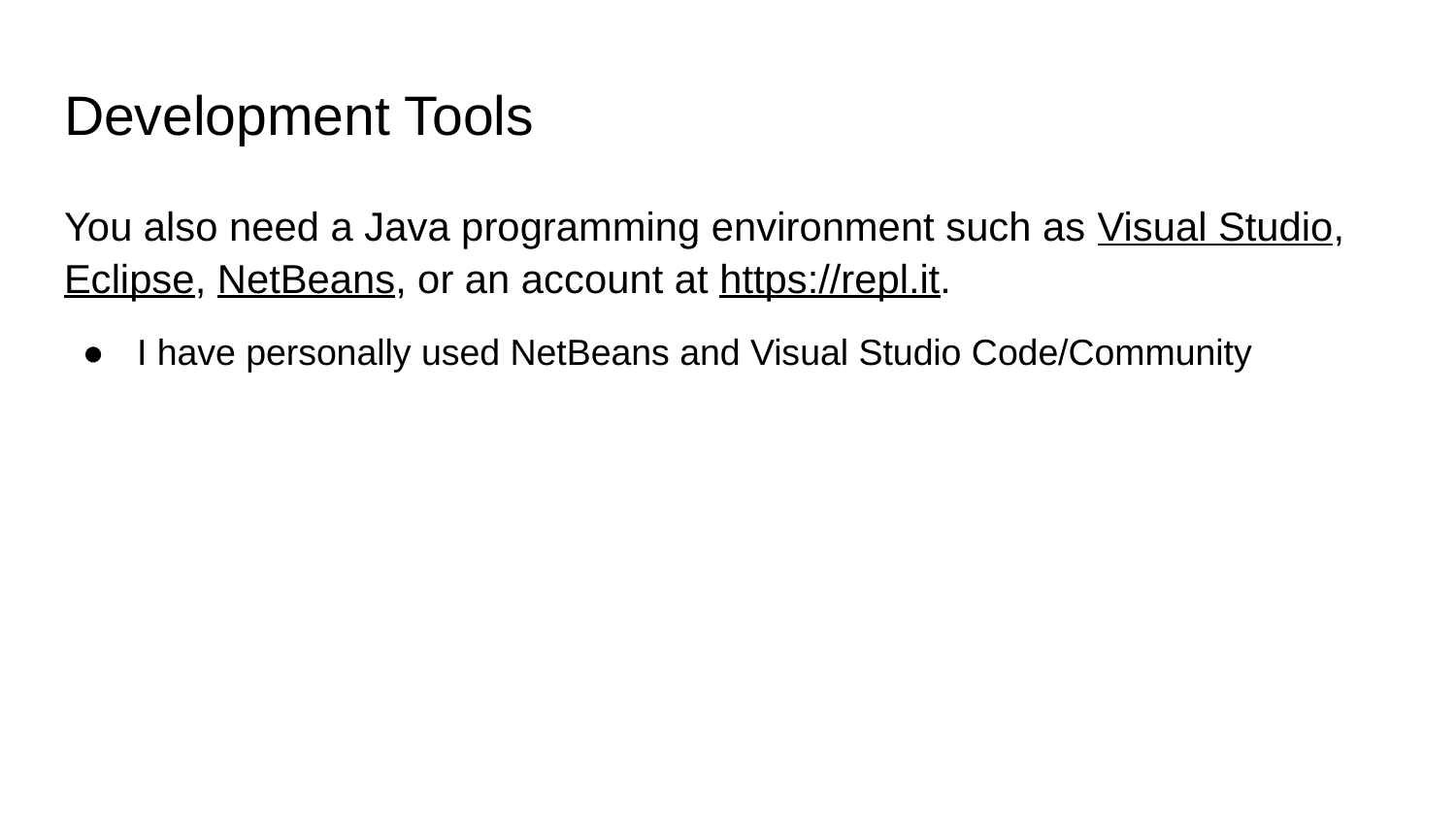

# Development Tools
You also need a Java programming environment such as Visual Studio, Eclipse, NetBeans, or an account at https://repl.it.
I have personally used NetBeans and Visual Studio Code/Community